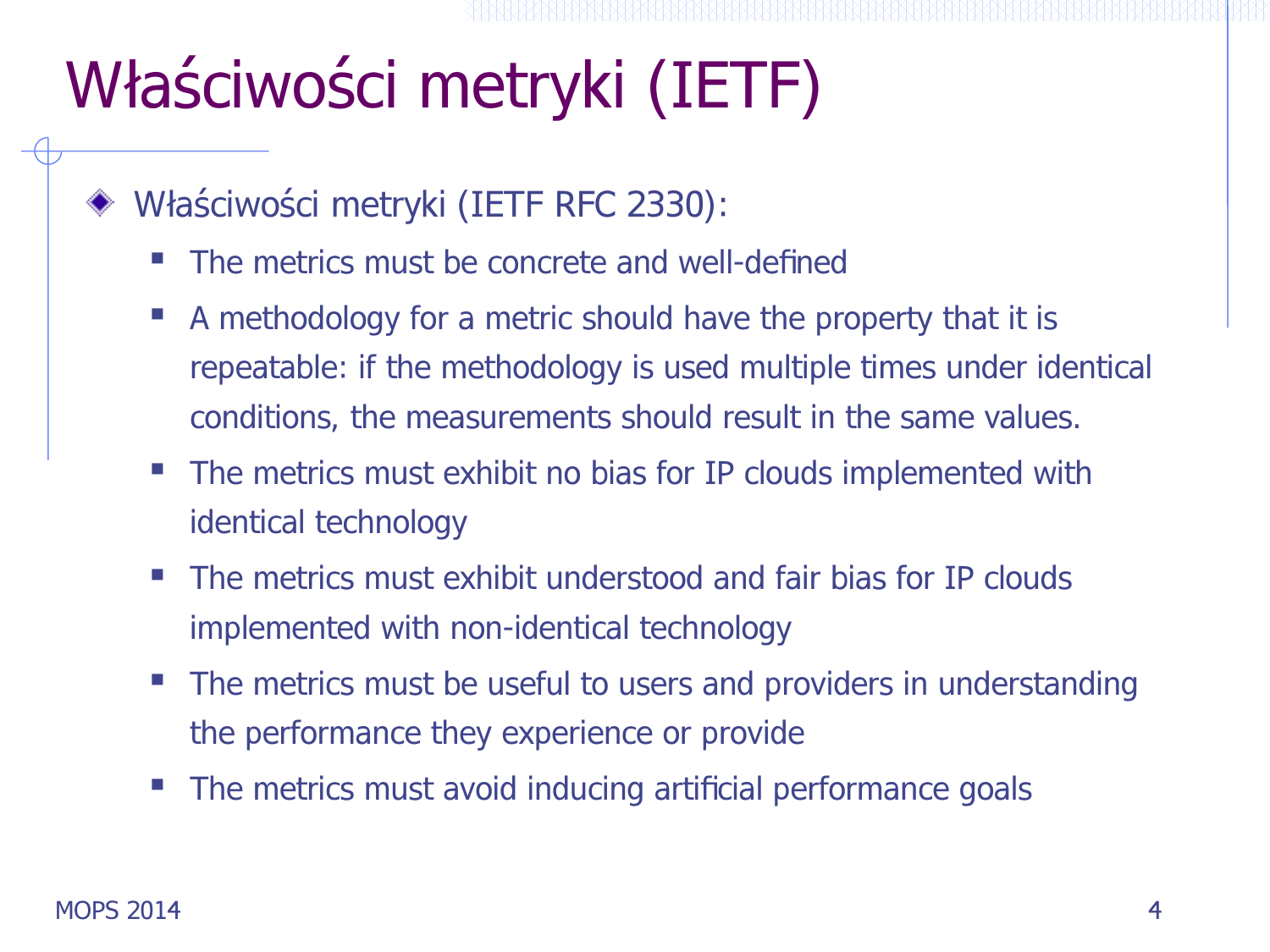

# Właściwości metryki (IETF)
Właściwości metryki (IETF RFC 2330):
The metrics must be concrete and well-defined
A methodology for a metric should have the property that it is repeatable: if the methodology is used multiple times under identical conditions, the measurements should result in the same values.
The metrics must exhibit no bias for IP clouds implemented with identical technology
The metrics must exhibit understood and fair bias for IP clouds      implemented with non-identical technology
The metrics must be useful to users and providers in understanding the performance they experience or provide
The metrics must avoid inducing artificial performance goals
MOPS 2014
4